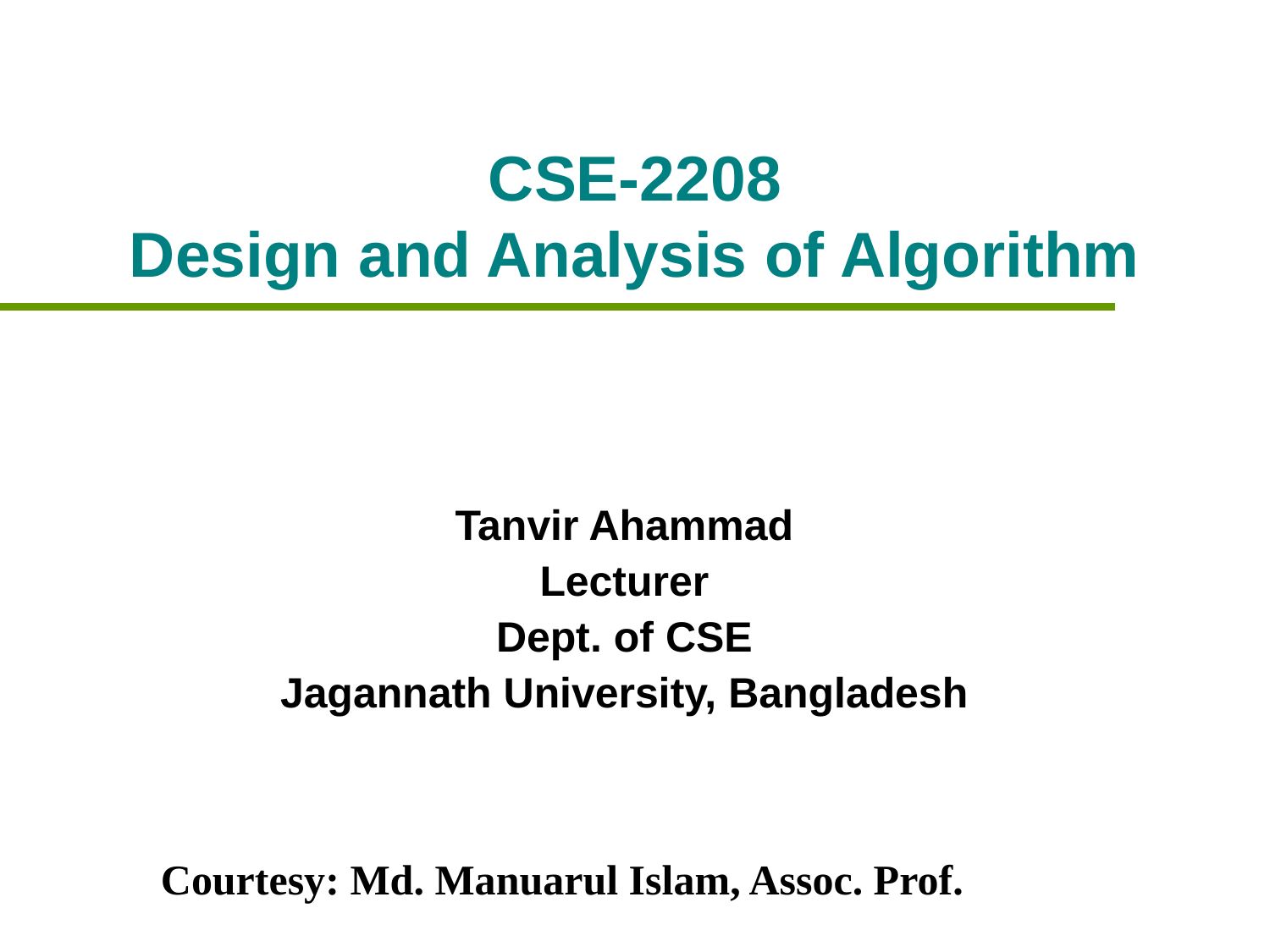

# CSE-2208 Design and Analysis of Algorithm
Tanvir Ahammad
Lecturer
Dept. of CSE
Jagannath University, Bangladesh
Courtesy: Md. Manuarul Islam, Assoc. Prof.